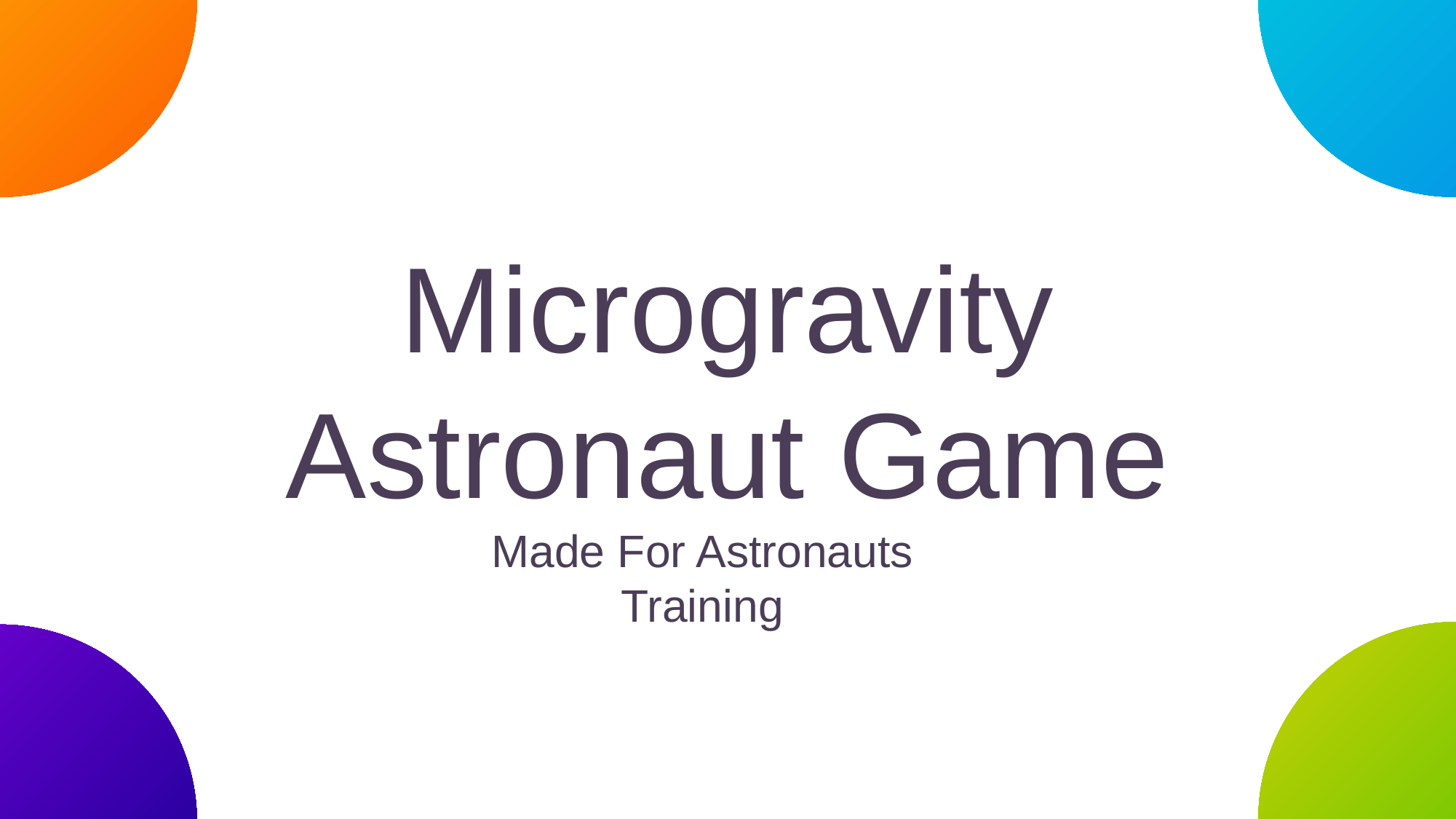

Microgravity Astronaut Game
Made For Astronauts Training